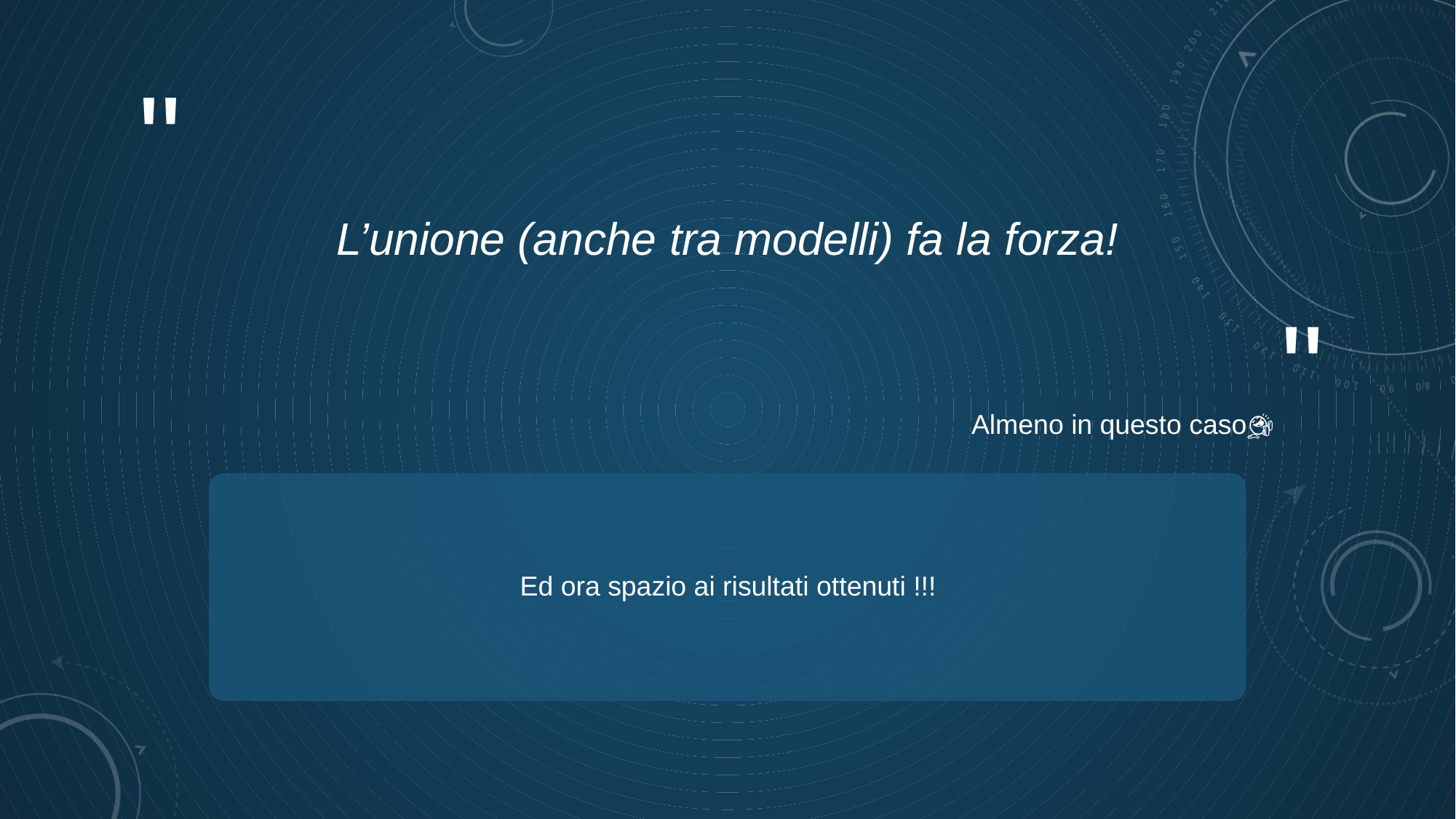

# L’unione (anche tra modelli) fa la forza!
Almeno in questo caso🤣
Ed ora spazio ai risultati ottenuti !!!